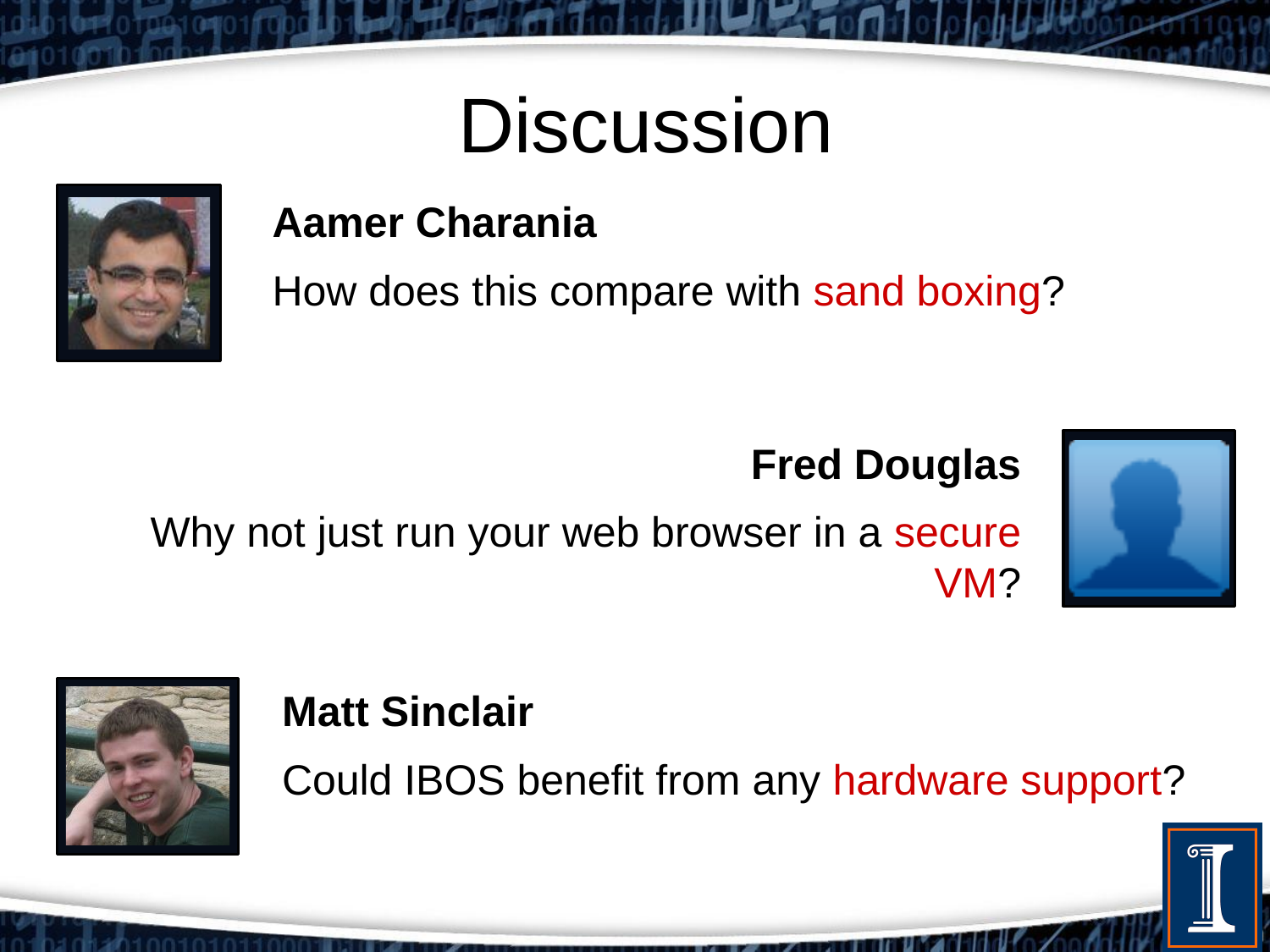

# Discussion

Aamer Charania
How does this compare with sand boxing?

Fred Douglas
Why not just run your web browser in a secure VM?

Matt Sinclair
Could IBOS benefit from any hardware support?